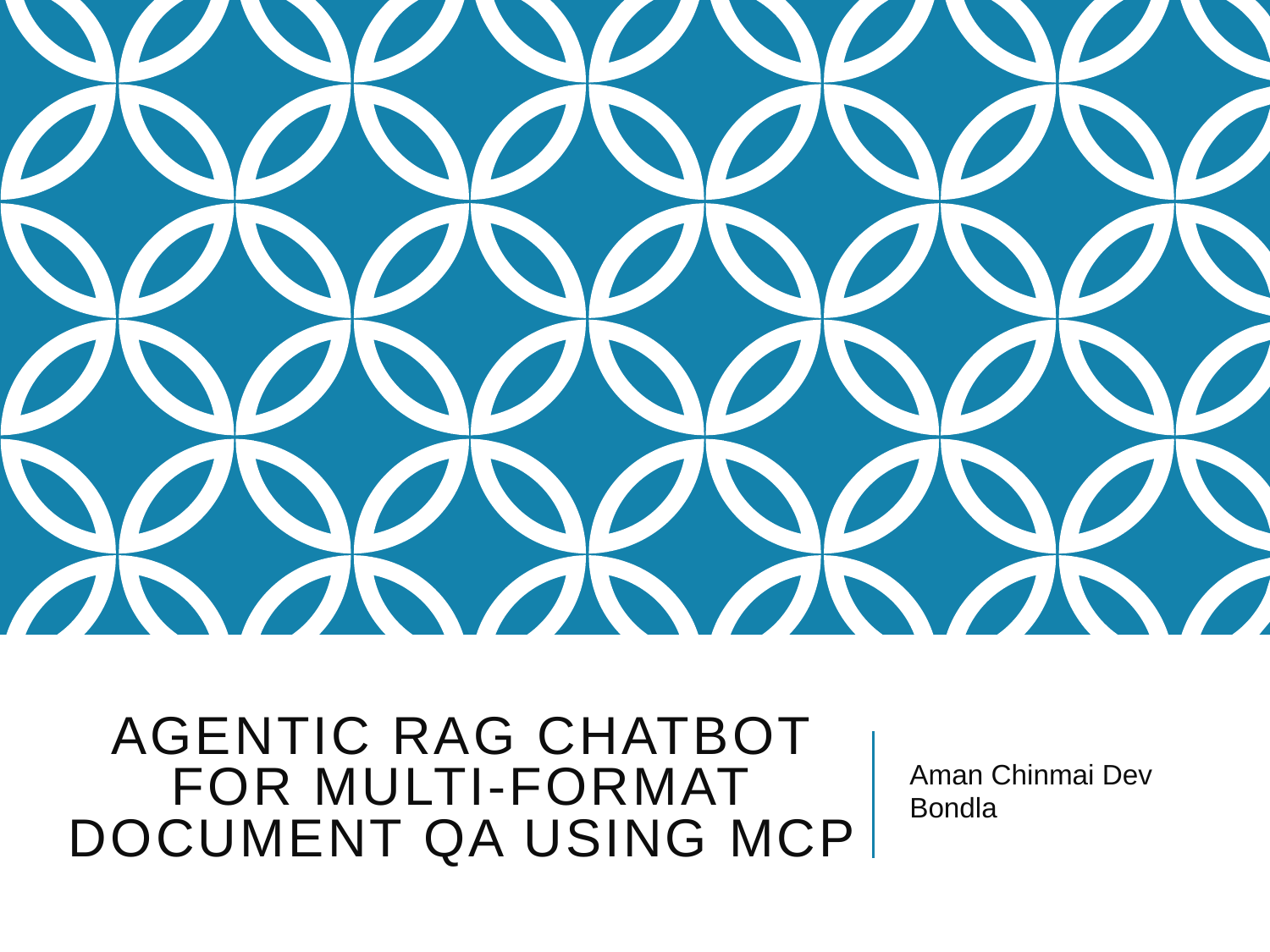

# Agentic RAG Chatbot for Multi-Format Document QA using MCP
Aman Chinmai Dev Bondla